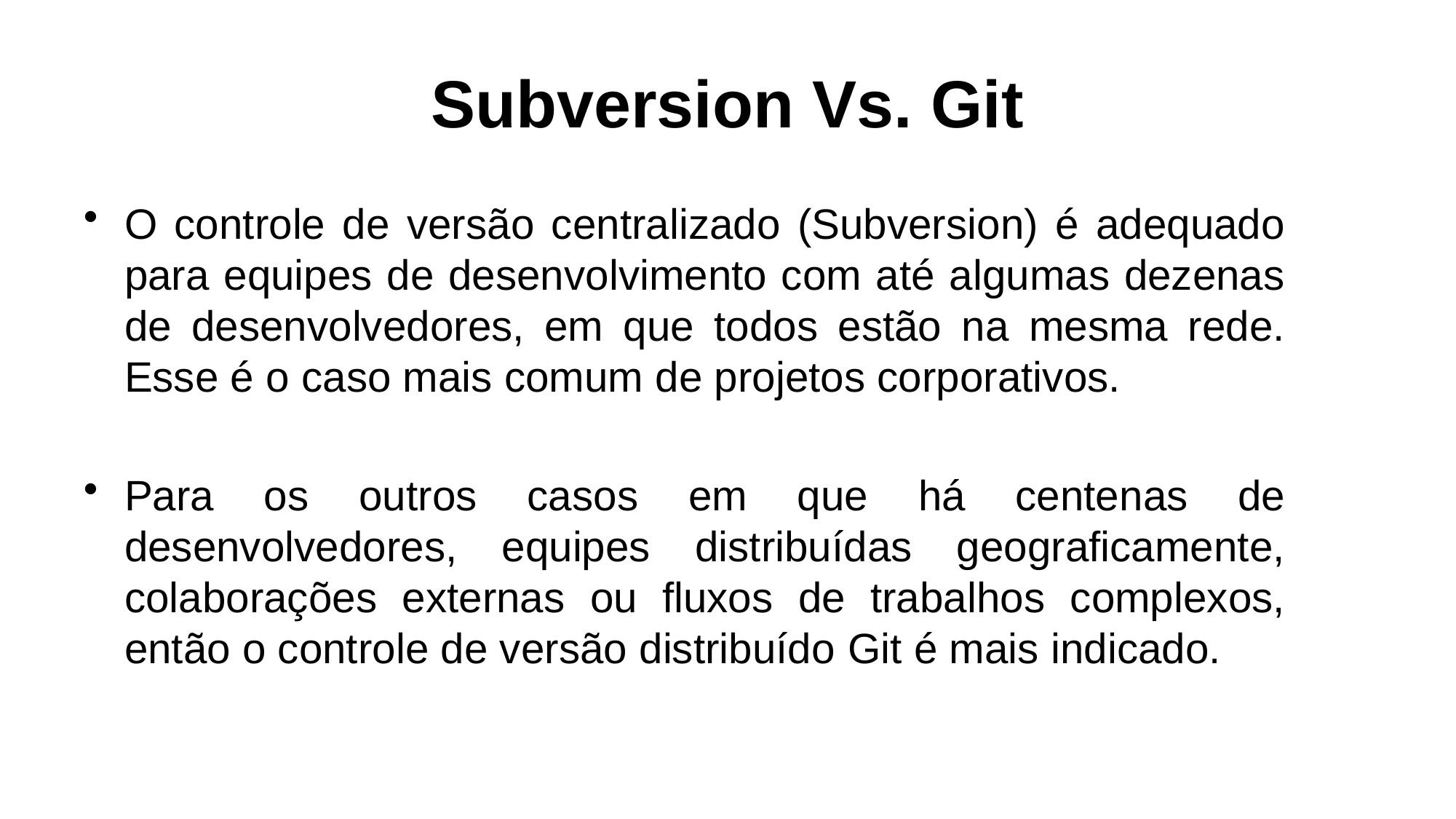

# Subversion Vs. Git
O controle de versão centralizado (Subversion) é adequado para equipes de desenvolvimento com até algumas dezenas de desenvolvedores, em que todos estão na mesma rede. Esse é o caso mais comum de projetos corporativos.

Para os outros casos em que há centenas de desenvolvedores, equipes distribuídas geograficamente, colaborações externas ou fluxos de trabalhos complexos, então o controle de versão distribuído Git é mais indicado.